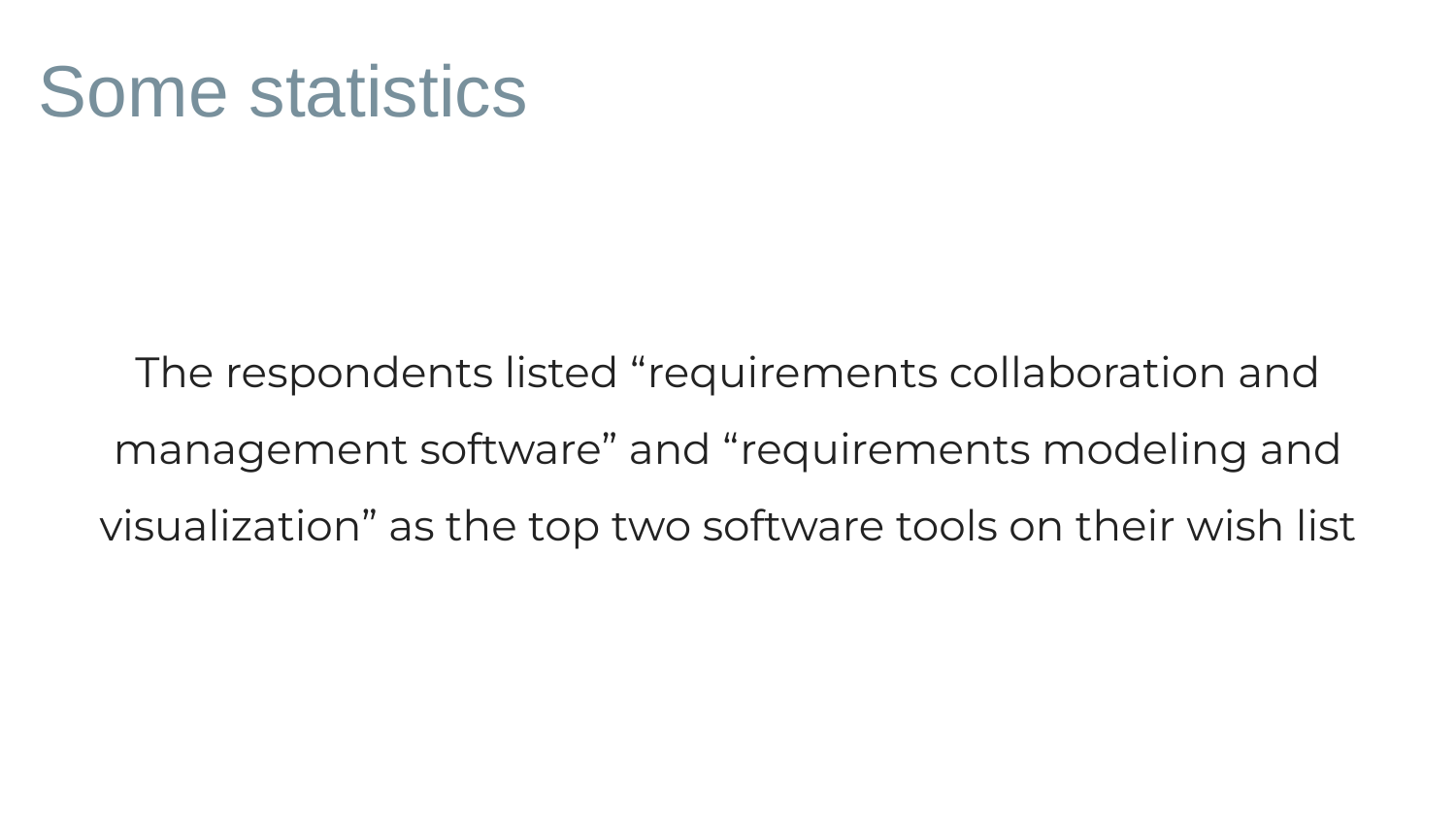

# Some statistics
The respondents listed “requirements collaboration and management software” and “requirements modeling and visualization” as the top two software tools on their wish list